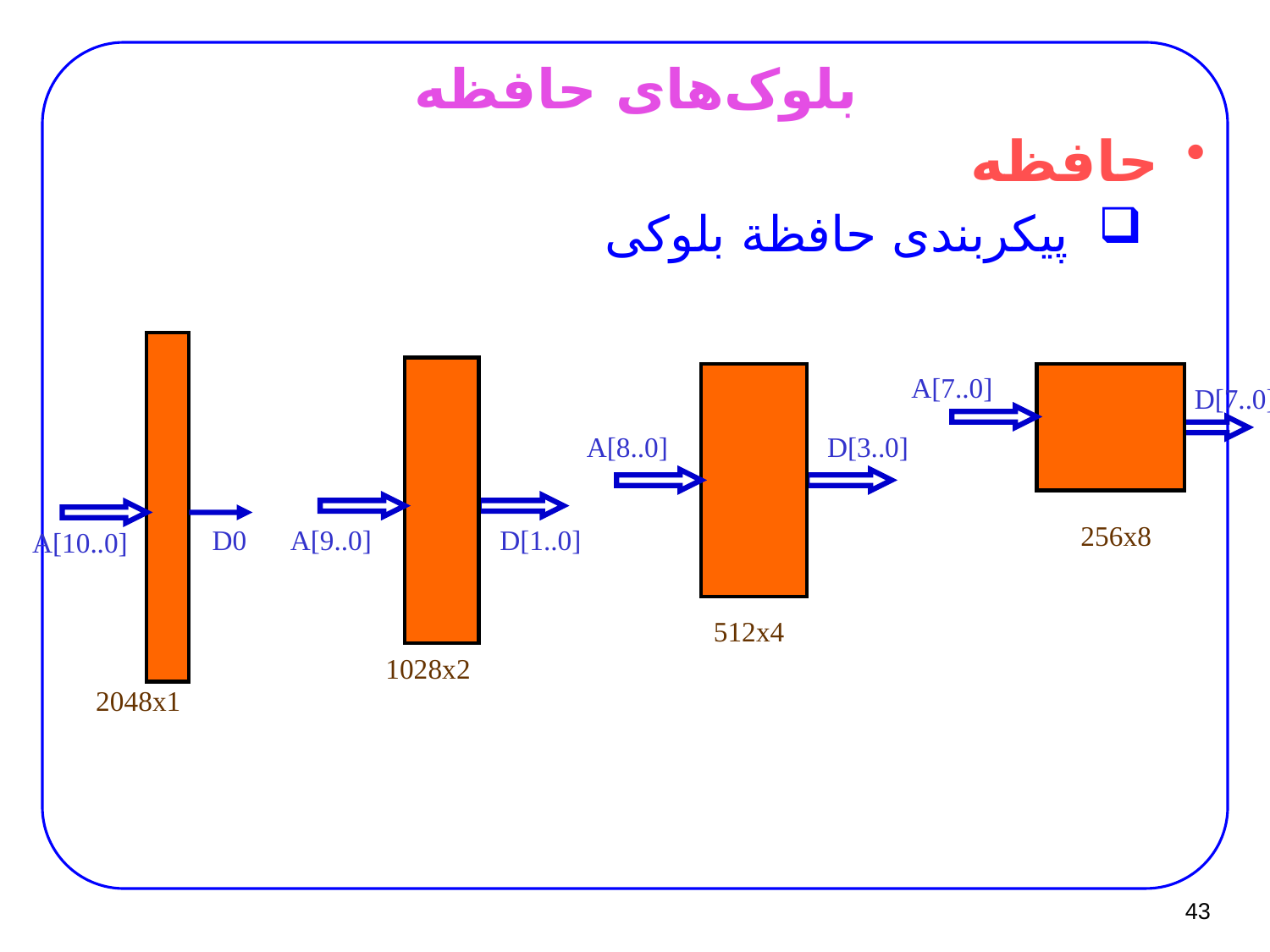

# بلوک‌های حافظه
حافظه
پیکربندی حافظة بلوکی

D0
A[10..0]

A[9..0]
D[1..0]
1028x2

A[8..0]
D[3..0]

512x4
A[7..0]

D[7..0]

256x8
2048x1
43